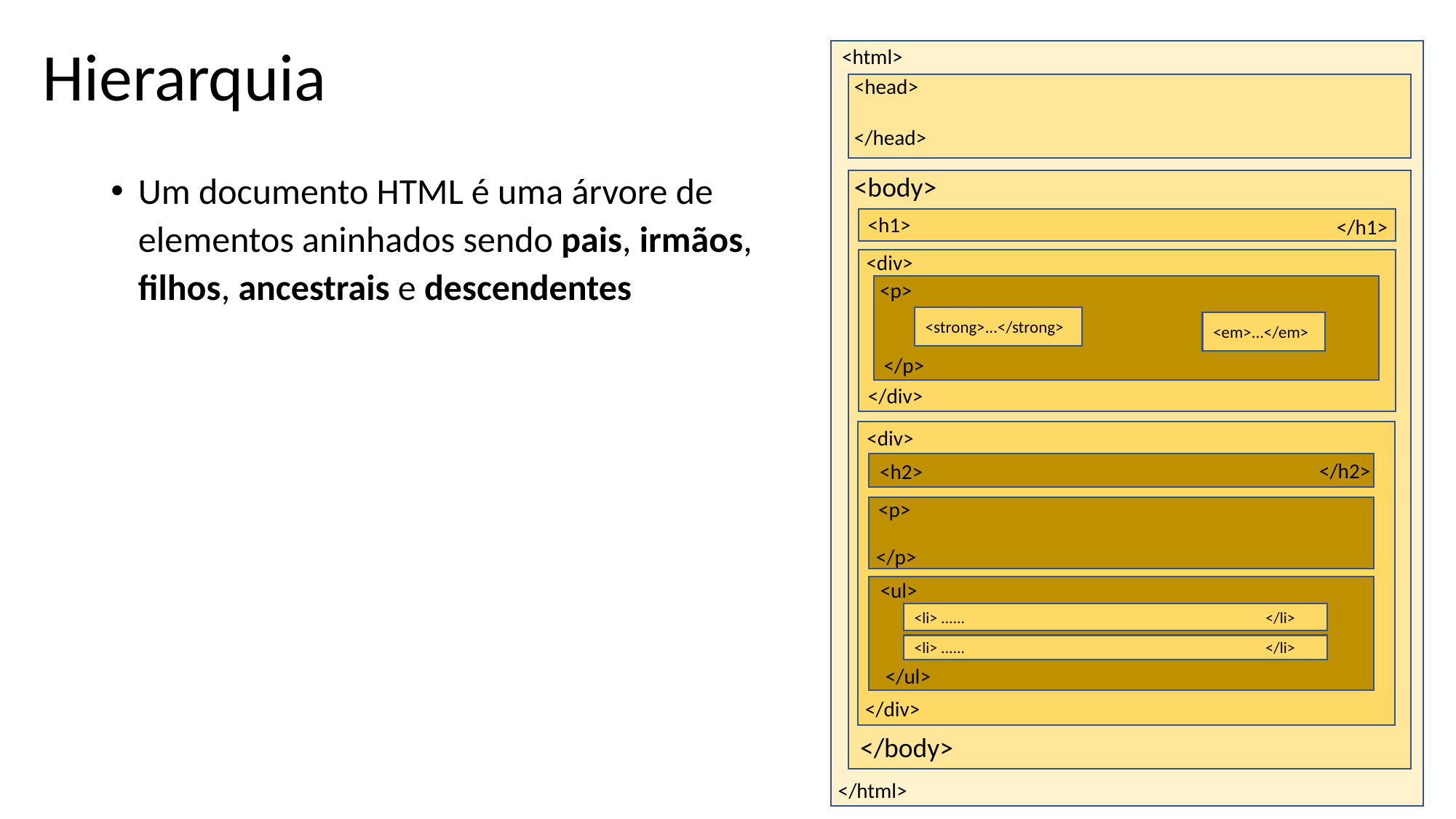

Hierarquia
<html>

<head>

</head>

Um documento HTML é uma árvore de elementos aninhados sendo pais, irmãos, filhos, ancestrais e descendentes
<body>

<h1>
</h1>

<div>

<p>

<strong>...</strong>
<em>...</em>
</p>
</div>
<div>

</h2>
<h2>

<p>

</p>
<ul>

<li> ......                                                                                   </li>
<li> ......                                                                                   </li>
</ul>
</div>
</body>
</html>